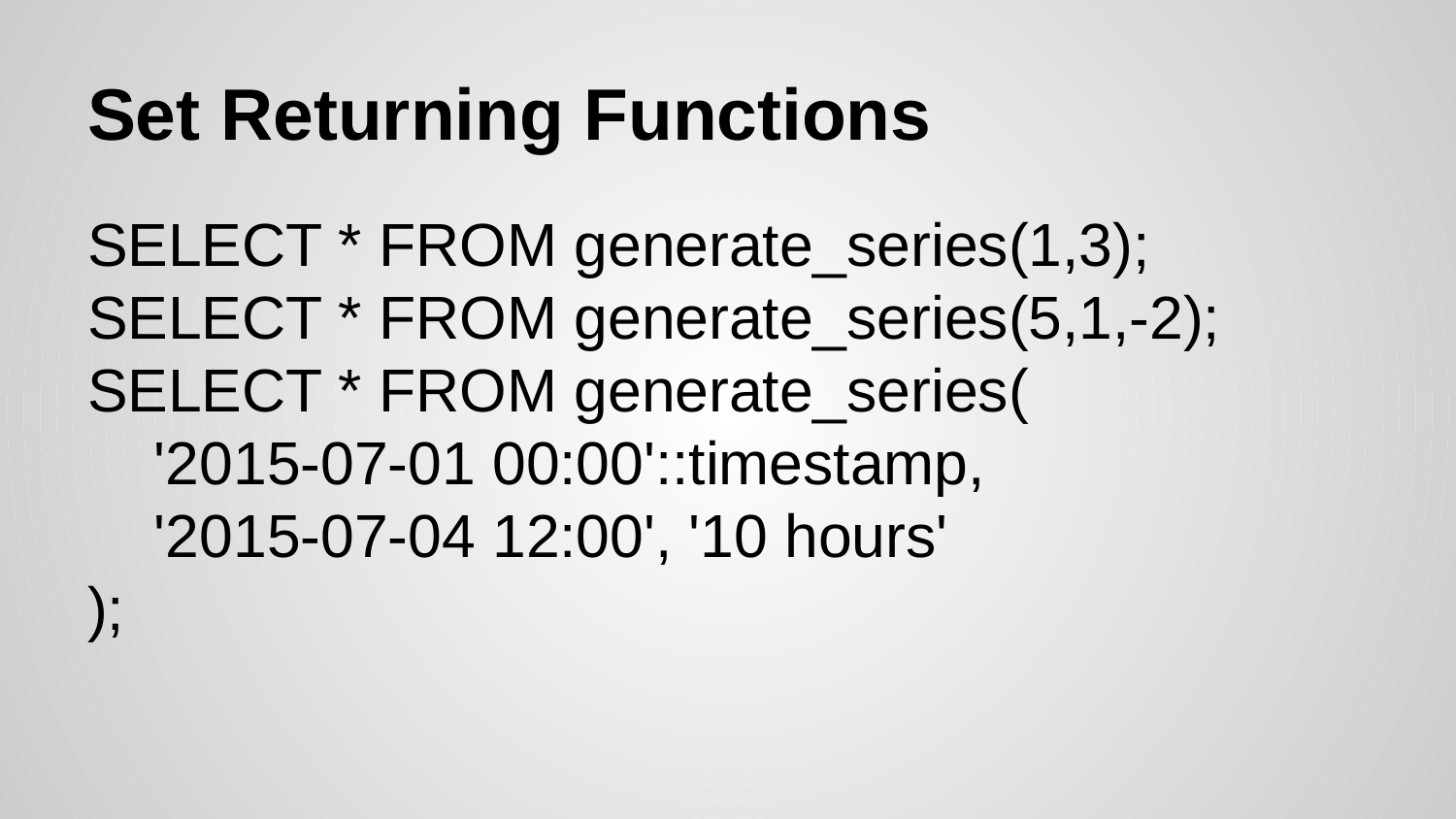

# Set Returning Functions
SELECT * FROM generate_series(1,3);
SELECT * FROM generate_series(5,1,-2);
SELECT * FROM generate_series(
    '2015-07-01 00:00'::timestamp,
    '2015-07-04 12:00', '10 hours'
);